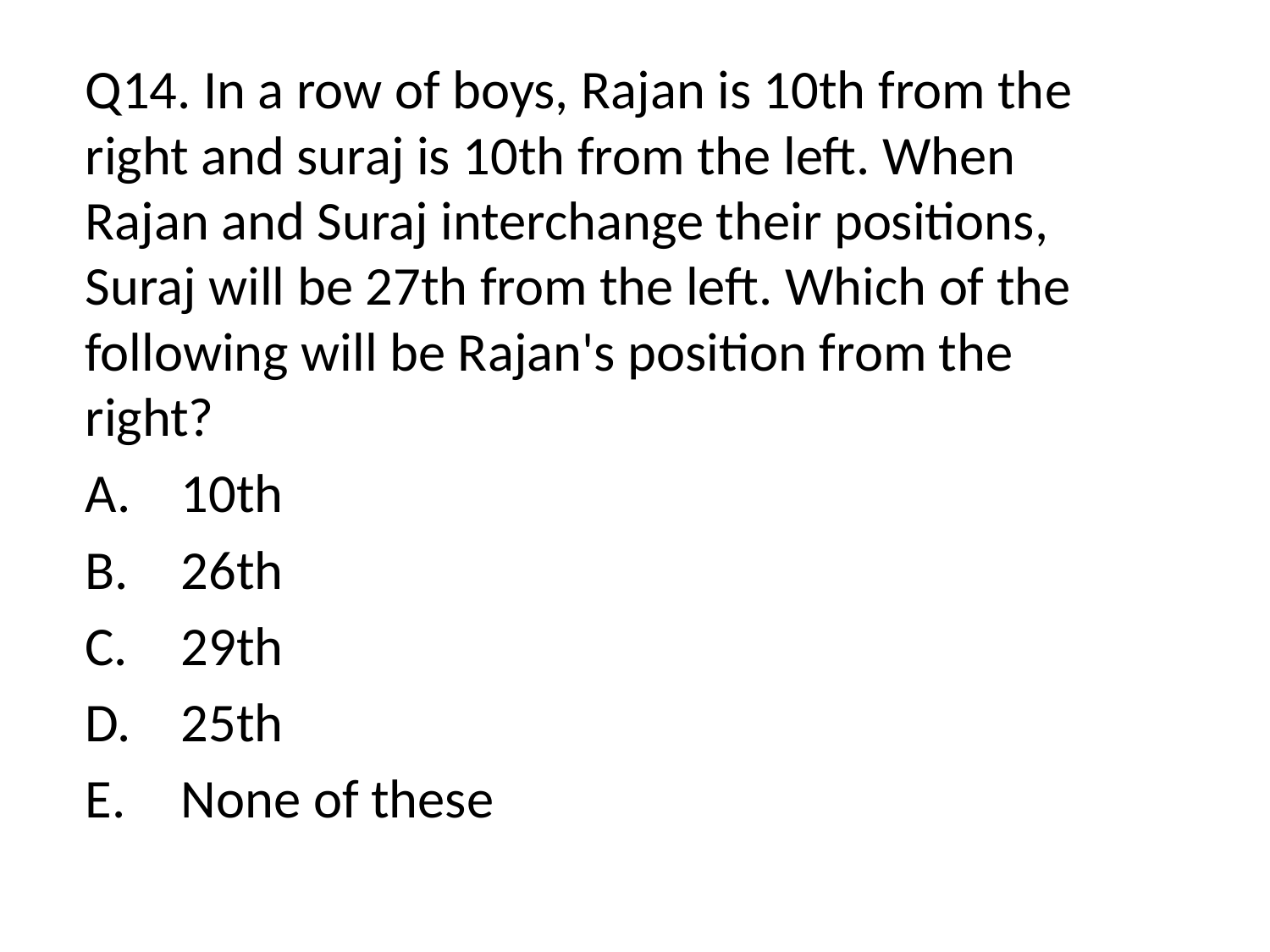

Q14. In a row of boys, Rajan is 10th from the right and suraj is 10th from the left. When Rajan and Suraj interchange their positions, Suraj will be 27th from the left. Which of the following will be Rajan's position from the right?
10th
26th
29th
25th
None of these